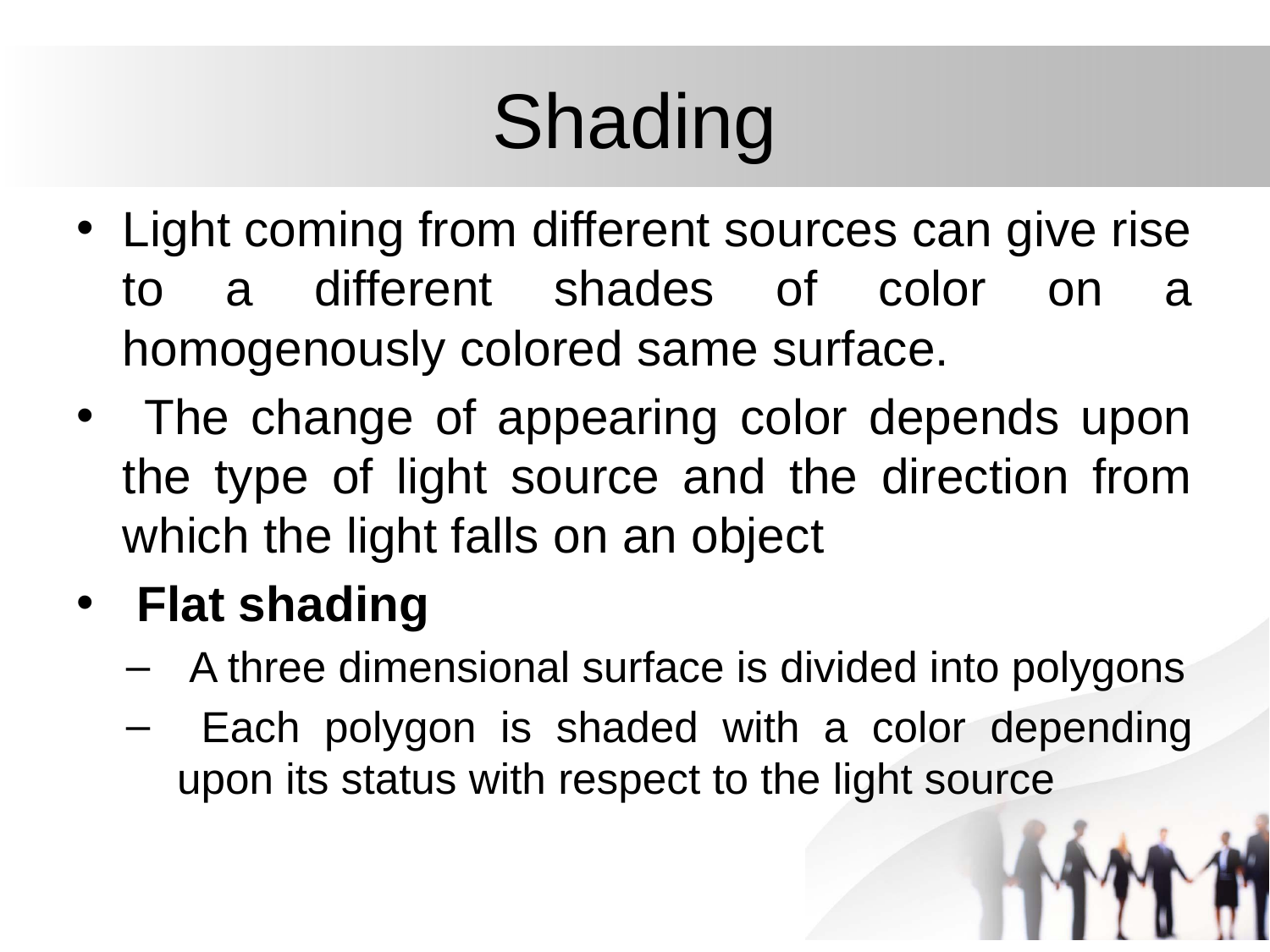

# Shading
Light coming from different sources can give rise to a different shades of color on a homogenously colored same surface.
 The change of appearing color depends upon the type of light source and the direction from which the light falls on an object
 Flat shading
 A three dimensional surface is divided into polygons
 Each polygon is shaded with a color depending upon its status with respect to the light source